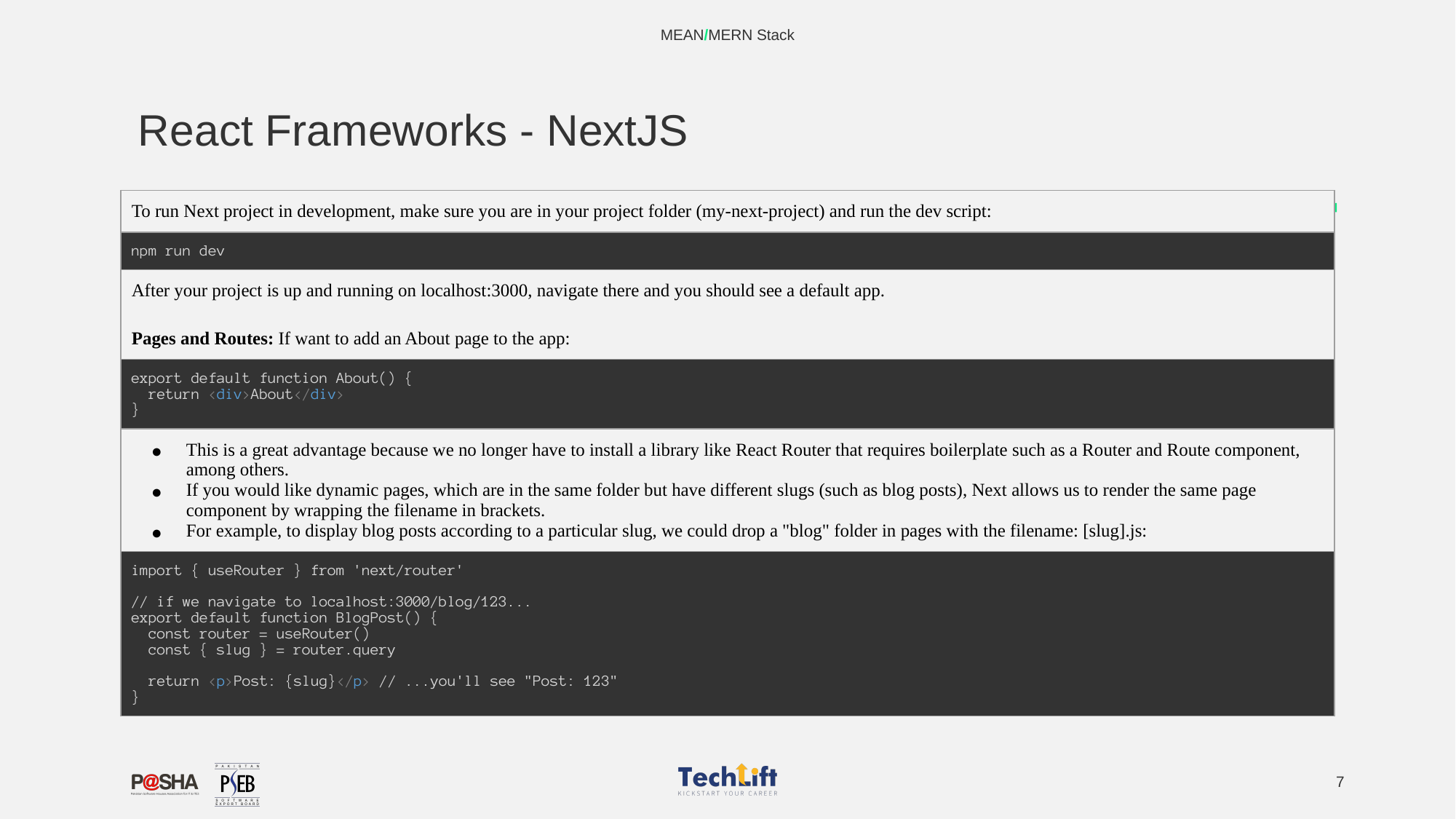

MEAN/MERN Stack
# React Frameworks - NextJS
| To run Next project in development, make sure you are in your project folder (my-next-project) and run the dev script: |
| --- |
| npm run dev |
| After your project is up and running on localhost:3000, navigate there and you should see a default app. Pages and Routes: If want to add an About page to the app: |
| export default function About() {   return <div>About</div> } |
| This is a great advantage because we no longer have to install a library like React Router that requires boilerplate such as a Router and Route component, among others. If you would like dynamic pages, which are in the same folder but have different slugs (such as blog posts), Next allows us to render the same page component by wrapping the filename in brackets. For example, to display blog posts according to a particular slug, we could drop a "blog" folder in pages with the filename: [slug].js: |
| import { useRouter } from 'next/router' // if we navigate to localhost:3000/blog/123... export default function BlogPost() {   const router = useRouter()   const { slug } = router.query   return <p>Post: {slug}</p> // ...you'll see "Post: 123" } |
7